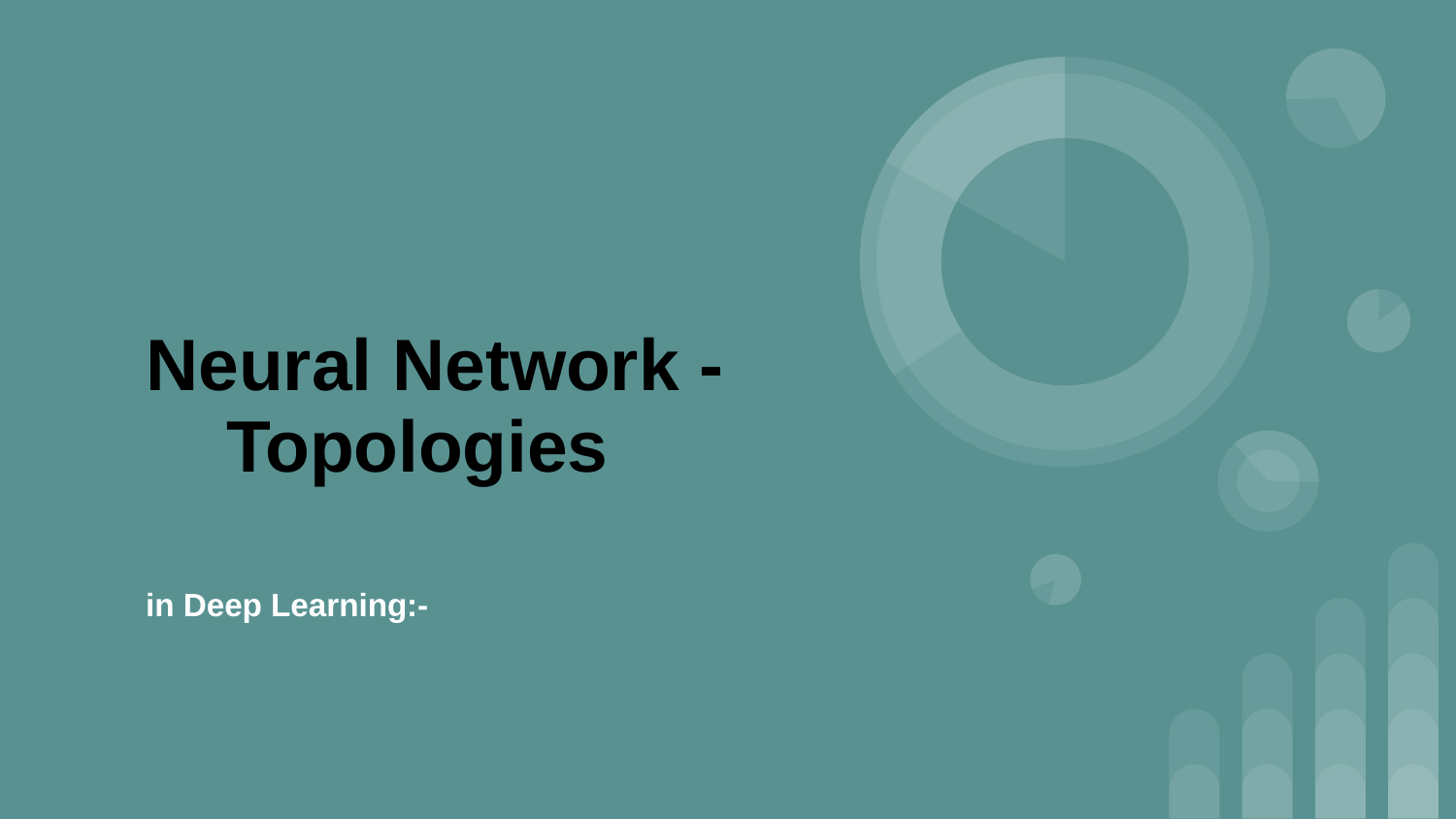

# Neural Network -
    Topologies
in Deep Learning:-